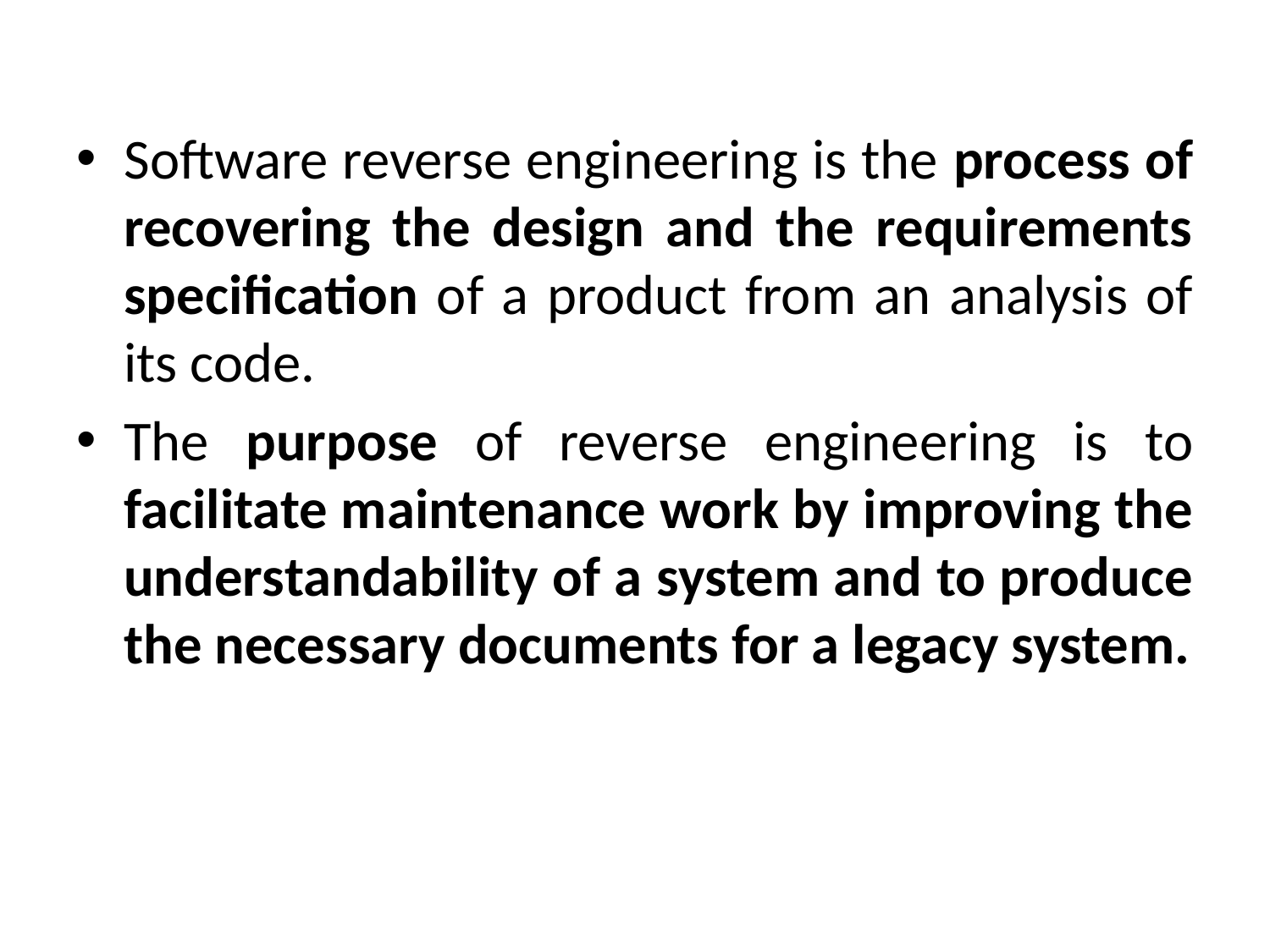

#
Software reverse engineering is the process of recovering the design and the requirements specification of a product from an analysis of its code.
The purpose of reverse engineering is to facilitate maintenance work by improving the understandability of a system and to produce the necessary documents for a legacy system.